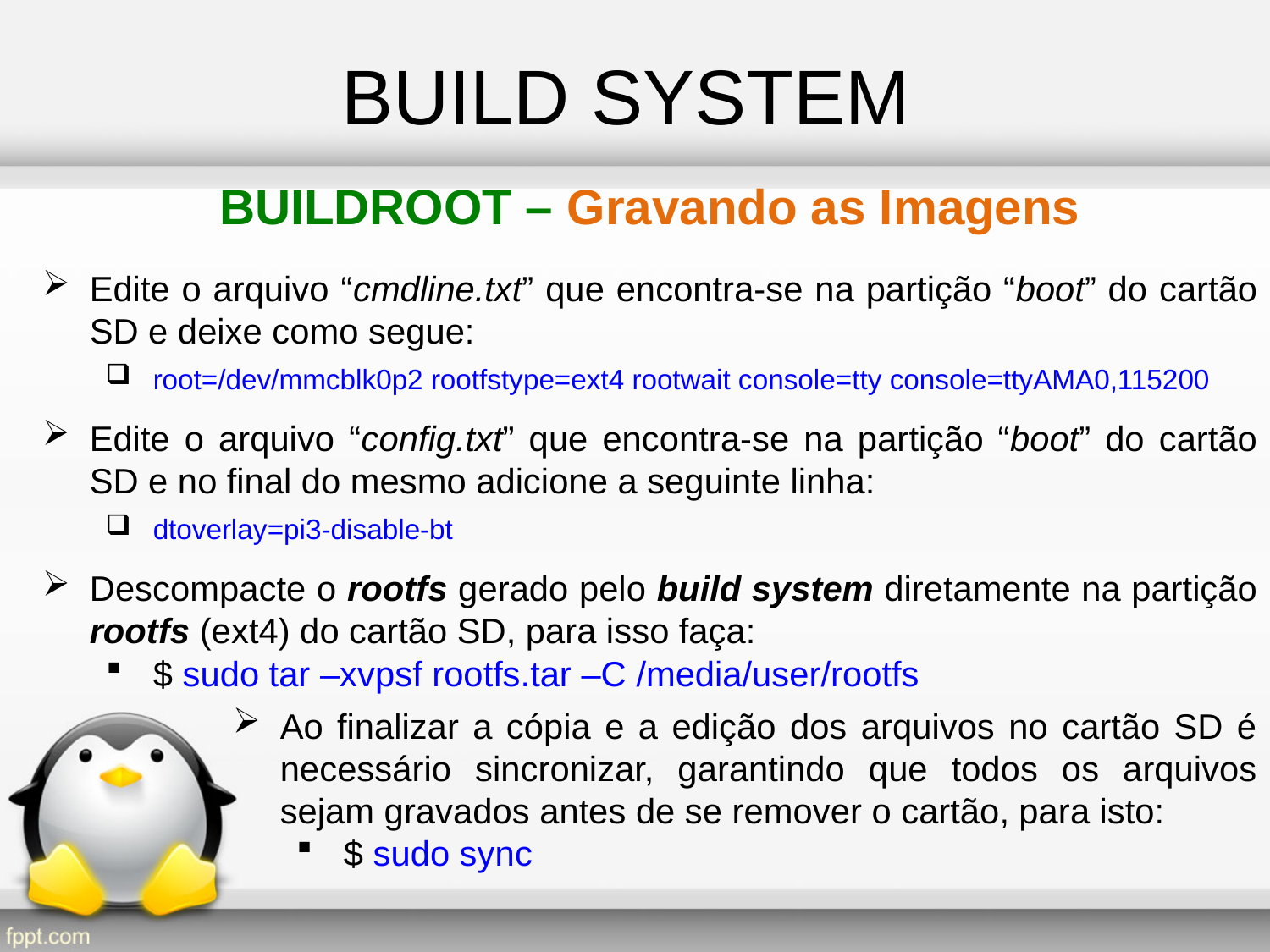

BUILD SYSTEM
BUILDROOT – Gravando as Imagens
Edite o arquivo “cmdline.txt” que encontra-se na partição “boot” do cartão SD e deixe como segue:
root=/dev/mmcblk0p2 rootfstype=ext4 rootwait console=tty console=ttyAMA0,115200
Edite o arquivo “config.txt” que encontra-se na partição “boot” do cartão SD e no final do mesmo adicione a seguinte linha:
dtoverlay=pi3-disable-bt
Descompacte o rootfs gerado pelo build system diretamente na partição rootfs (ext4) do cartão SD, para isso faça:
$ sudo tar –xvpsf rootfs.tar –C /media/user/rootfs
Ao finalizar a cópia e a edição dos arquivos no cartão SD é necessário sincronizar, garantindo que todos os arquivos sejam gravados antes de se remover o cartão, para isto:
$ sudo sync